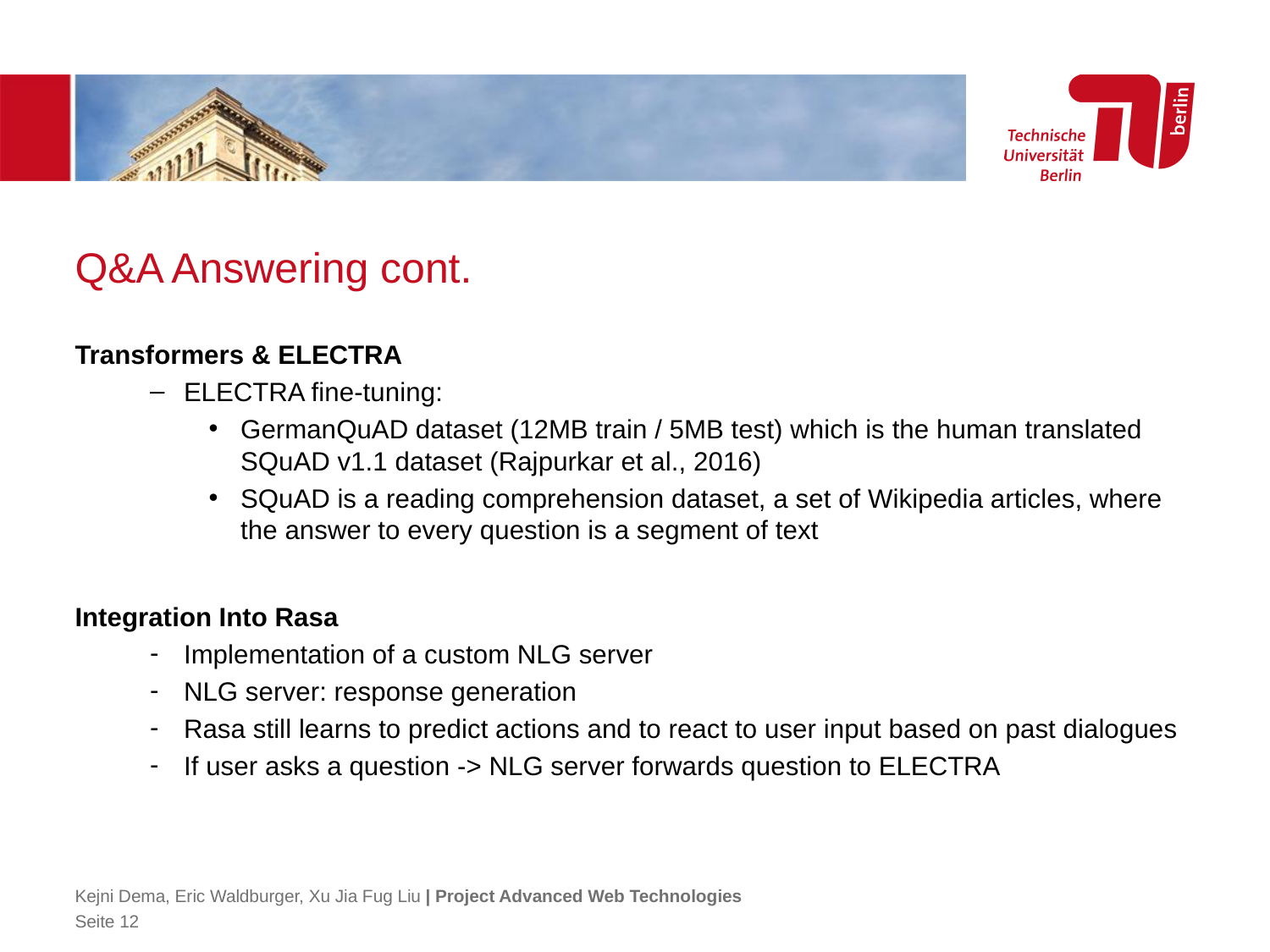

# Q&A Answering cont.
Transformers & ELECTRA
ELECTRA fine-tuning:
GermanQuAD dataset (12MB train / 5MB test) which is the human translated SQuAD v1.1 dataset (Rajpurkar et al., 2016)
SQuAD is a reading comprehension dataset, a set of Wikipedia articles, where the answer to every question is a segment of text

Integration Into Rasa
Implementation of a custom NLG server
NLG server: response generation
Rasa still learns to predict actions and to react to user input based on past dialogues
If user asks a question -> NLG server forwards question to ELECTRA

Kejni Dema, Eric Waldburger, Xu Jia Fug Liu | Project Advanced Web Technologies
Seite 12